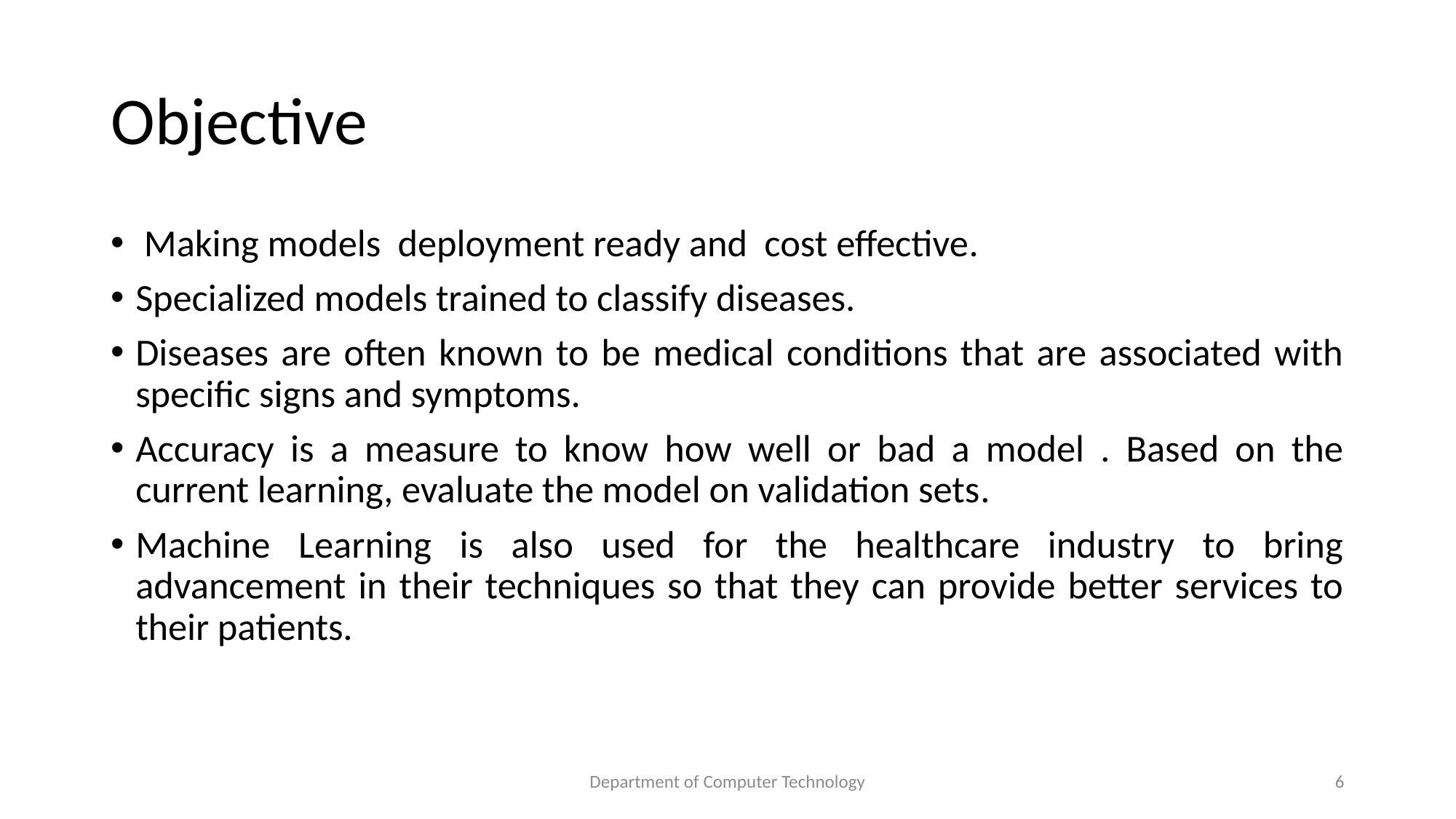

# Objective
 Making models  deployment ready and  cost effective.
Specialized models trained to classify diseases.
Diseases are often known to be medical conditions that are associated with specific signs and symptoms.
Accuracy is a measure to know how well or bad a model . Based on the current learning, evaluate the model on validation sets.
Machine Learning is also used for the healthcare industry to bring advancement in their techniques so that they can provide better services to their patients.

Department of Computer Technology
6